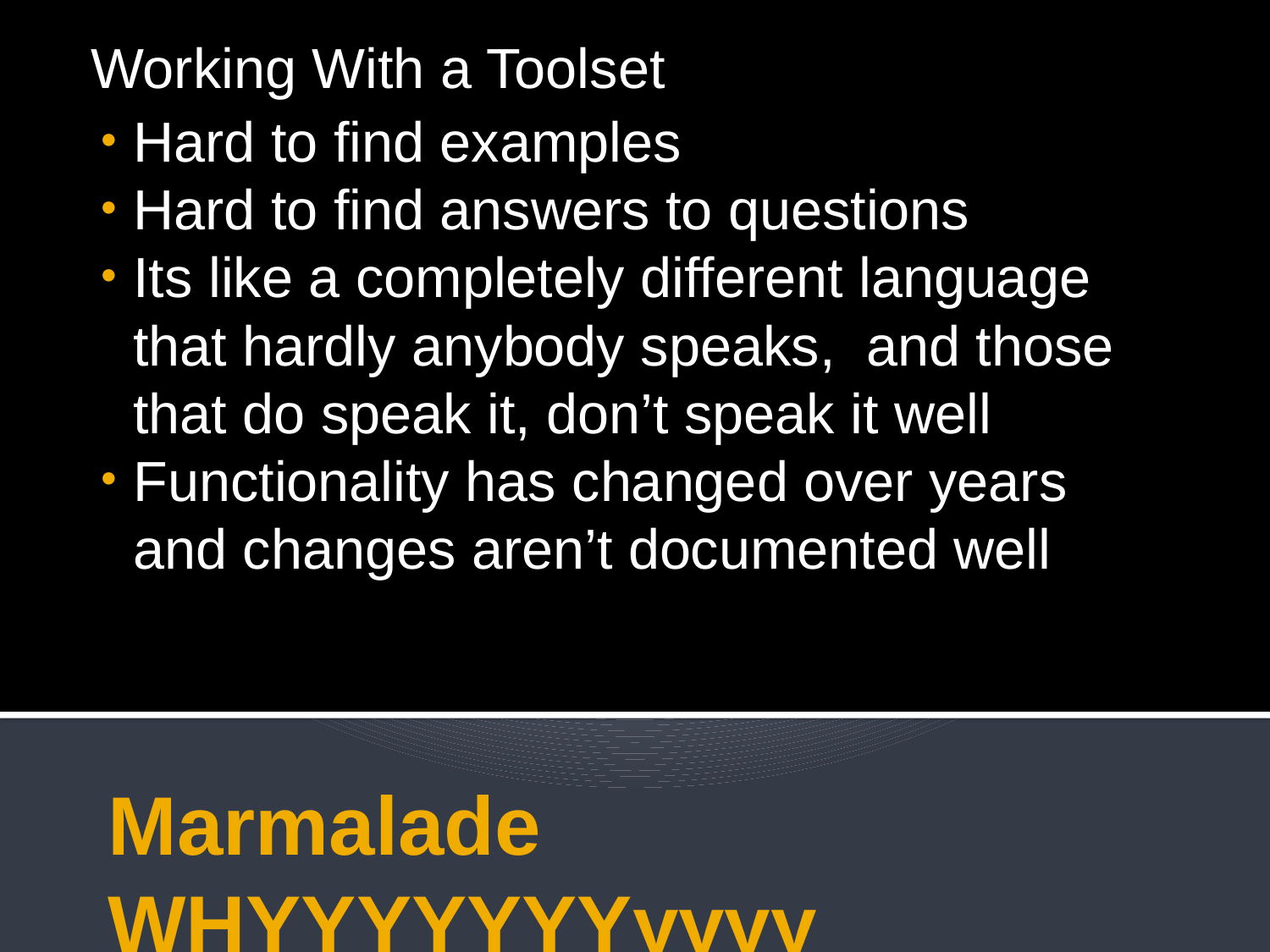

Working With a Toolset
Hard to find examples
Hard to find answers to questions
Its like a completely different language that hardly anybody speaks,  and those that do speak it, don’t speak it well
Functionality has changed over years and changes aren’t documented well
# Marmalade WHYYYYYYYyyyy